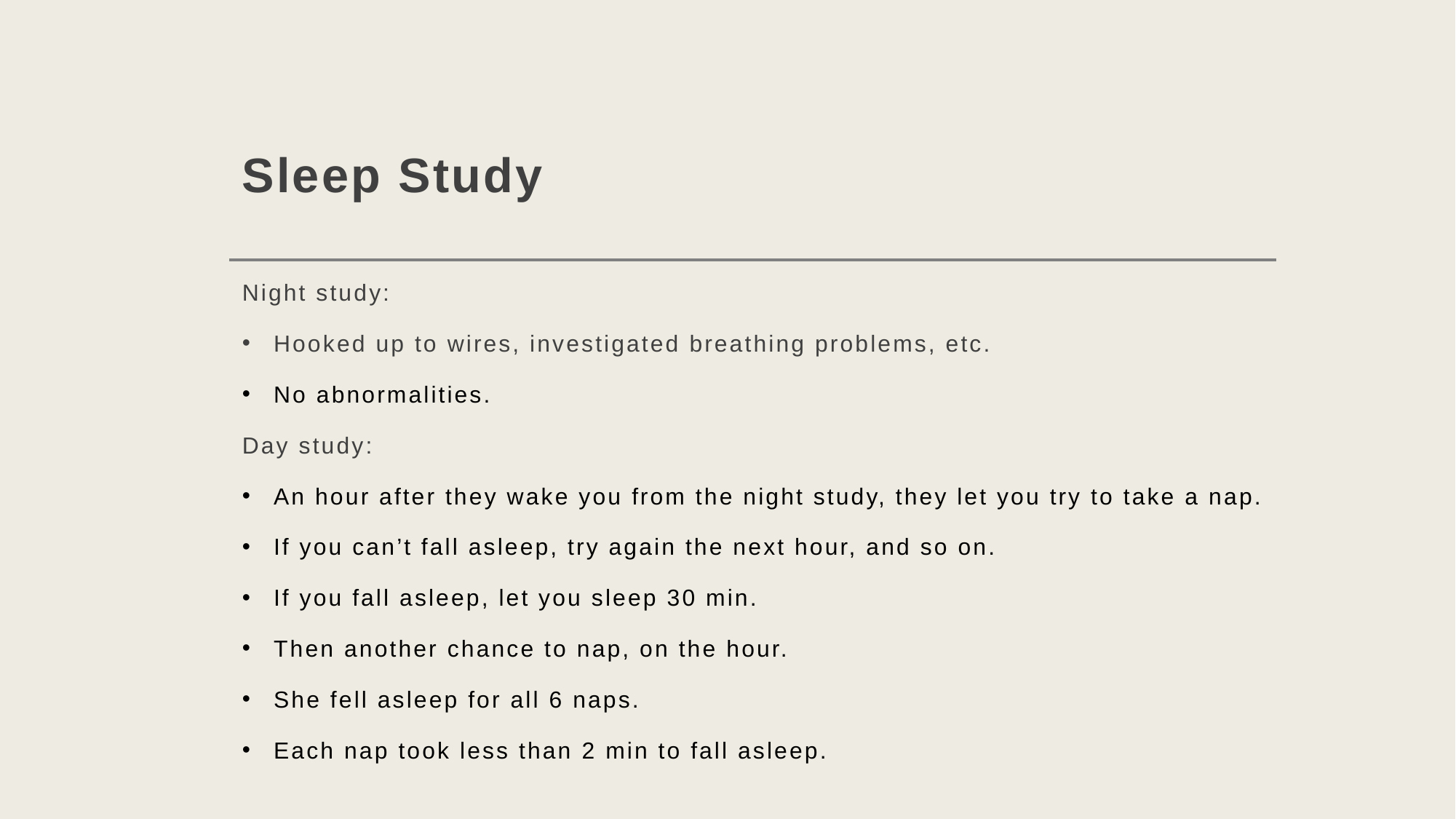

# Sleep Study
Night study:
Hooked up to wires, investigated breathing problems, etc.
No abnormalities.
Day study:
An hour after they wake you from the night study, they let you try to take a nap.
If you can’t fall asleep, try again the next hour, and so on.
If you fall asleep, let you sleep 30 min.
Then another chance to nap, on the hour.
She fell asleep for all 6 naps.
Each nap took less than 2 min to fall asleep.